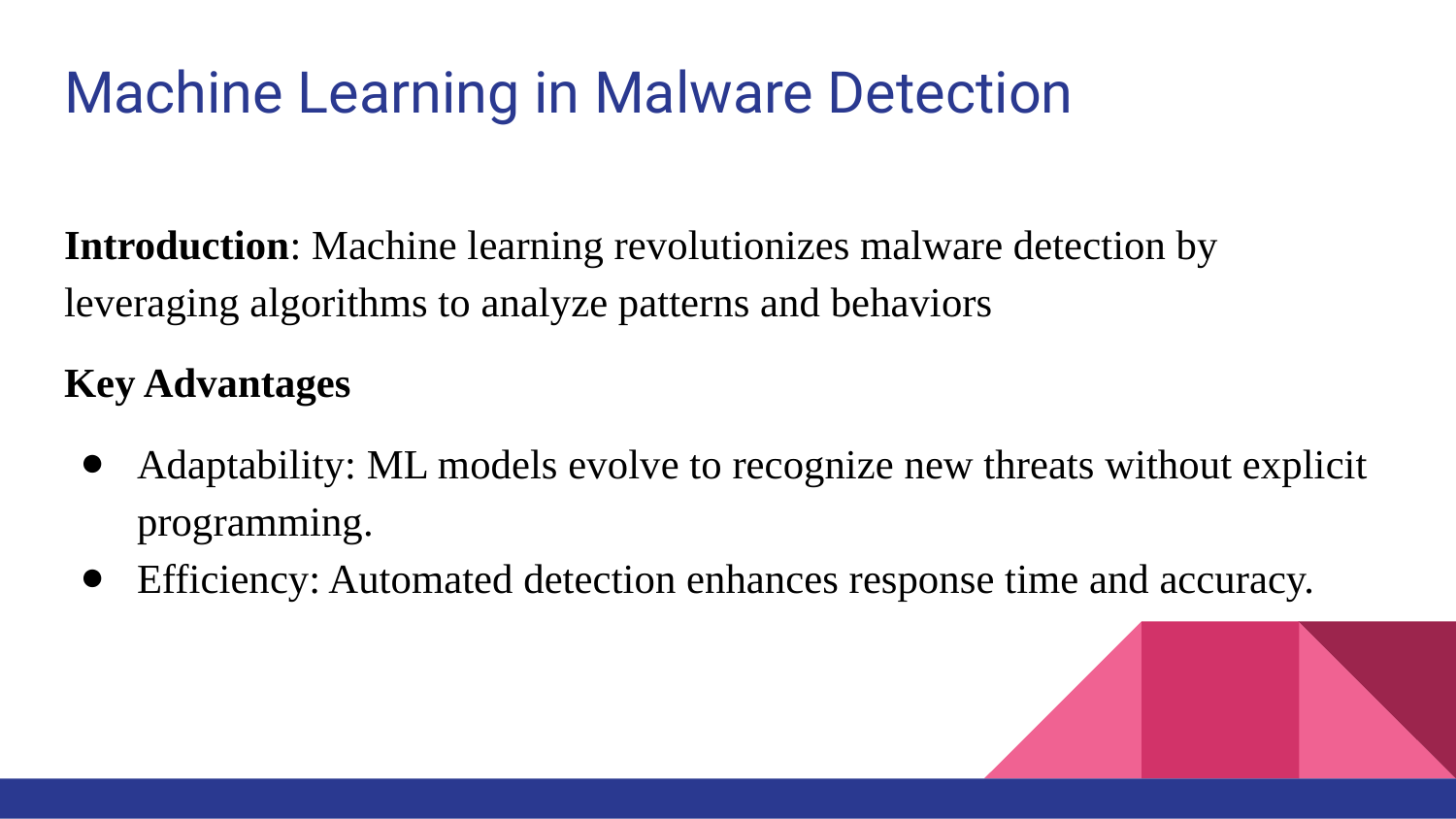

# Machine Learning in Malware Detection
Introduction: Machine learning revolutionizes malware detection by leveraging algorithms to analyze patterns and behaviors
Key Advantages
Adaptability: ML models evolve to recognize new threats without explicit programming.
Efficiency: Automated detection enhances response time and accuracy.